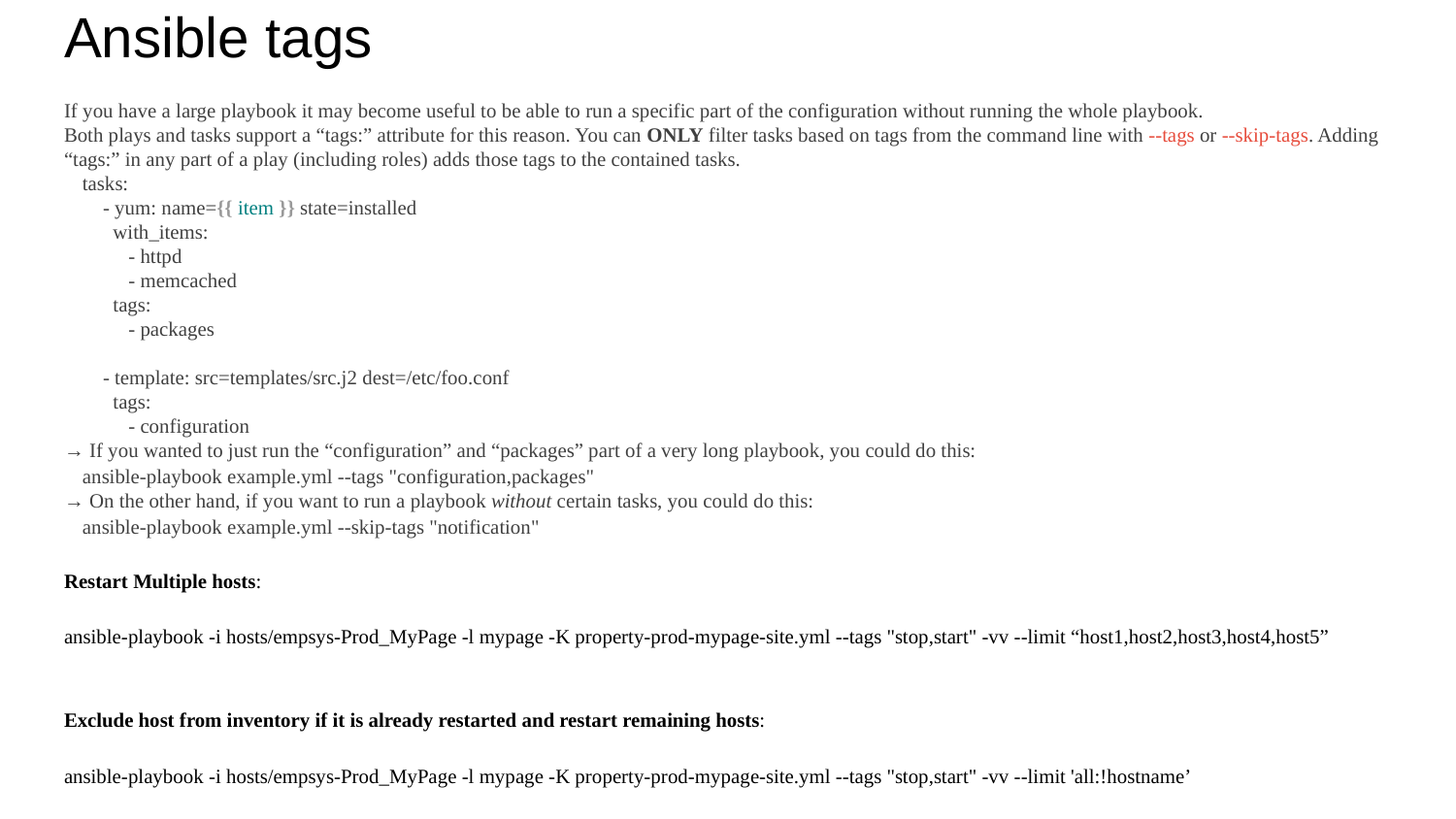

# Ansible tags
If you have a large playbook it may become useful to be able to run a specific part of the configuration without running the whole playbook.
Both plays and tasks support a “tags:” attribute for this reason. You can ONLY filter tasks based on tags from the command line with --tags or --skip-tags. Adding “tags:” in any part of a play (including roles) adds those tags to the contained tasks.
tasks:
    - yum: name={{ item }} state=installed
      with_items:
         - httpd
         - memcached
      tags:
         - packages
    - template: src=templates/src.j2 dest=/etc/foo.conf
      tags:
         - configuration
→ If you wanted to just run the “configuration” and “packages” part of a very long playbook, you could do this:
ansible-playbook example.yml --tags "configuration,packages"
→ On the other hand, if you want to run a playbook without certain tasks, you could do this:
ansible-playbook example.yml --skip-tags "notification"

Restart Multiple hosts:

ansible-playbook -i hosts/empsys-Prod_MyPage -l mypage -K property-prod-mypage-site.yml --tags "stop,start" -vv --limit “host1,host2,host3,host4,host5”

Exclude host from inventory if it is already restarted and restart remaining hosts:

ansible-playbook -i hosts/empsys-Prod_MyPage -l mypage -K property-prod-mypage-site.yml --tags "stop,start" -vv --limit 'all:!hostname’